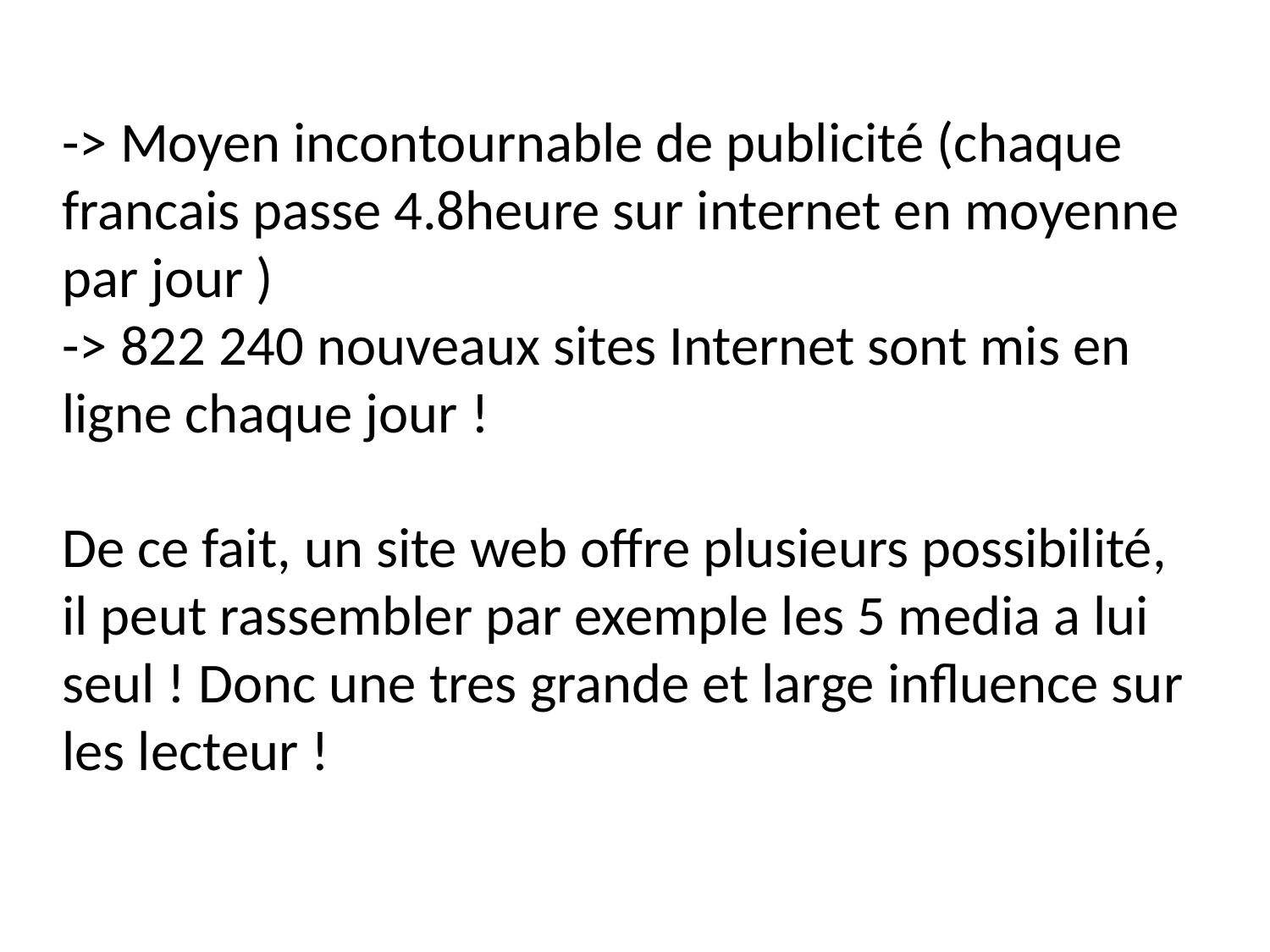

-> Moyen incontournable de publicité (chaque francais passe 4.8heure sur internet en moyenne par jour )
-> 822 240 nouveaux sites Internet sont mis en ligne chaque jour !

De ce fait, un site web offre plusieurs possibilité, il peut rassembler par exemple les 5 media a lui seul ! Donc une tres grande et large influence sur les lecteur !